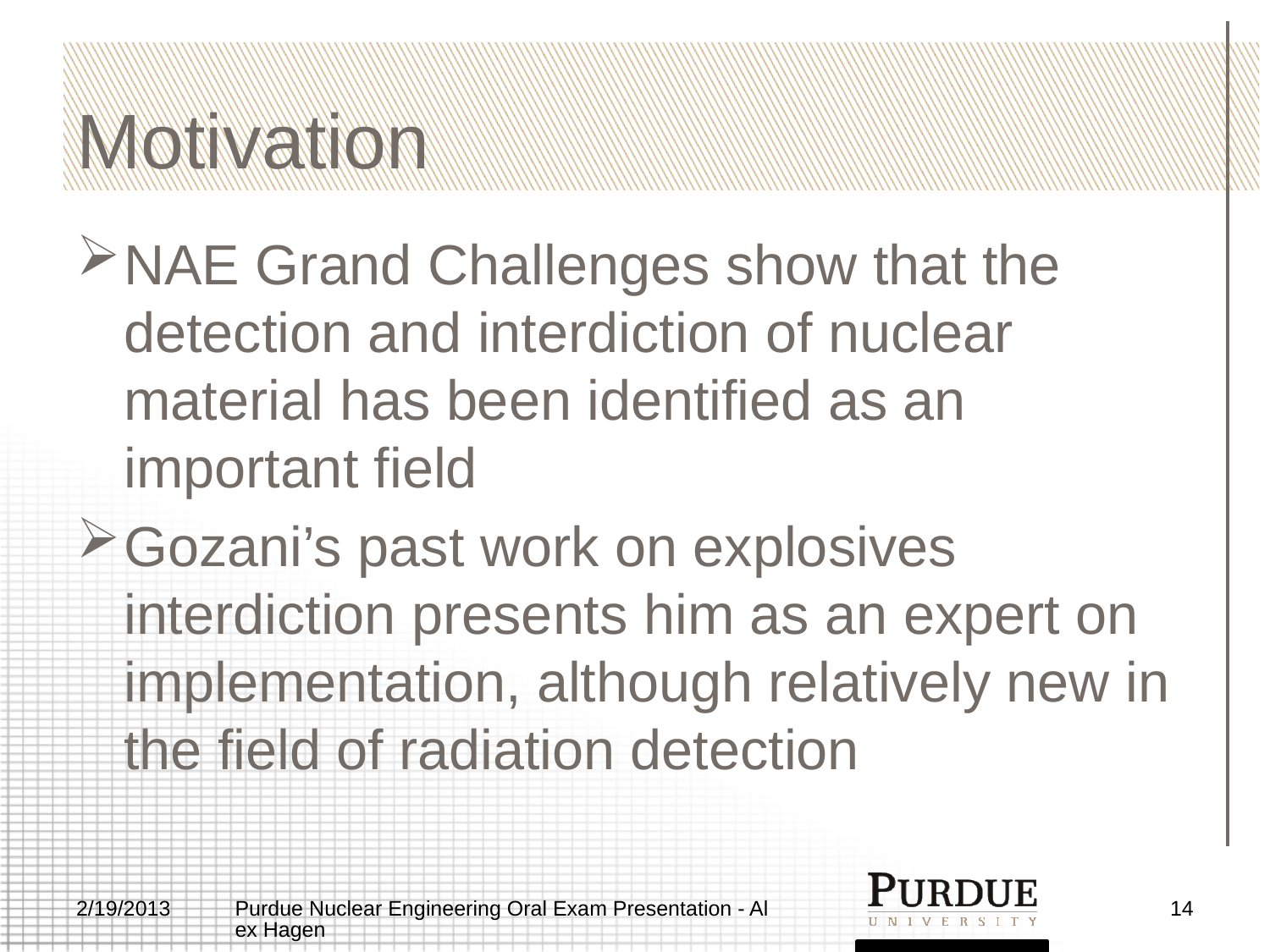

# Motivation
NAE Grand Challenges show that the detection and interdiction of nuclear material has been identified as an important field
Gozani’s past work on explosives interdiction presents him as an expert on implementation, although relatively new in the field of radiation detection
2/19/2013
Purdue Nuclear Engineering Oral Exam Presentation - Alex Hagen
14